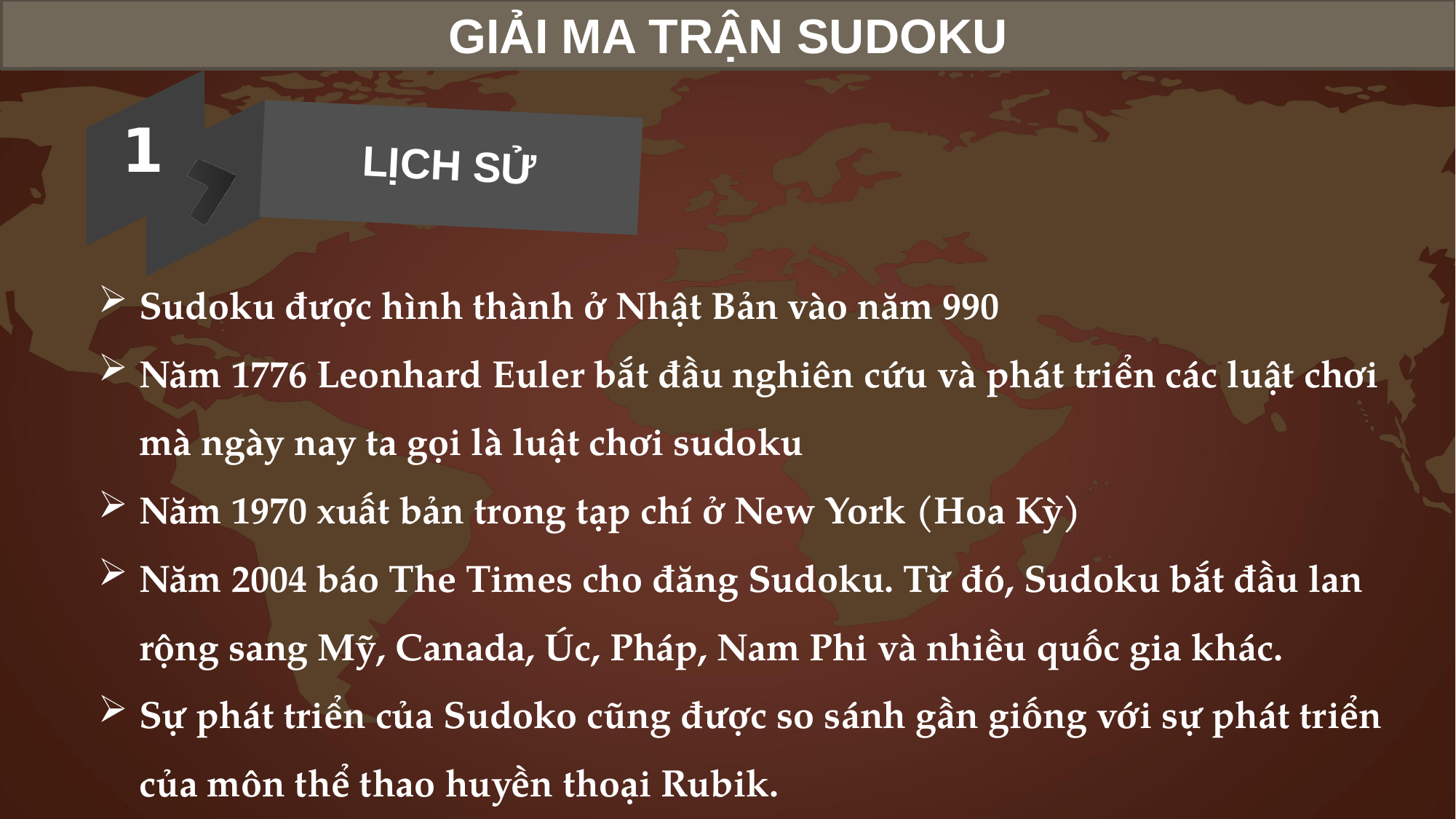

GIẢI MA TRẬN SUDOKU

1
LỊCH SỬ
Sudoku được hình thành ở Nhật Bản vào năm 990
Năm 1776 Leonhard Euler bắt đầu nghiên cứu và phát triển các luật chơi mà ngày nay ta gọi là luật chơi sudoku
Năm 1970 xuất bản trong tạp chí ở New York (Hoa Kỳ)
Năm 2004 báo The Times cho đăng Sudoku. Từ đó, Sudoku bắt đầu lan rộng sang Mỹ, Canada, Úc, Pháp, Nam Phi và nhiều quốc gia khác.
Sự phát triển của Sudoko cũng được so sánh gần giống với sự phát triển của môn thể thao huyền thoại Rubik.